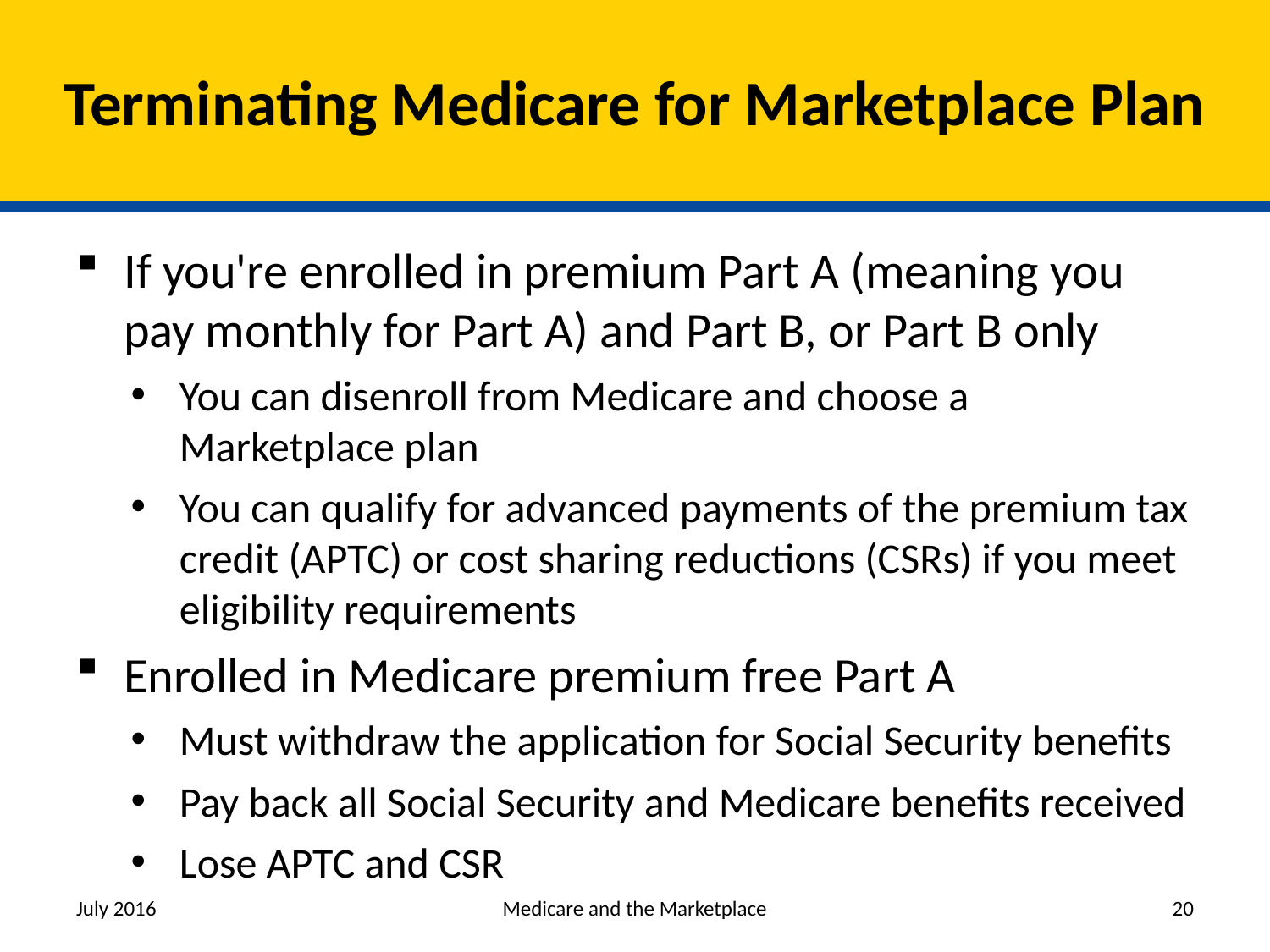

# Terminating Medicare for Marketplace Plan
If you're enrolled in premium Part A (meaning you pay monthly for Part A) and Part B, or Part B only
You can disenroll from Medicare and choose a Marketplace plan
You can qualify for advanced payments of the premium tax credit (APTC) or cost sharing reductions (CSRs) if you meet eligibility requirements
Enrolled in Medicare premium free Part A
Must withdraw the application for Social Security benefits
Pay back all Social Security and Medicare benefits received
Lose APTC and CSR
July 2016
Medicare and the Marketplace
20